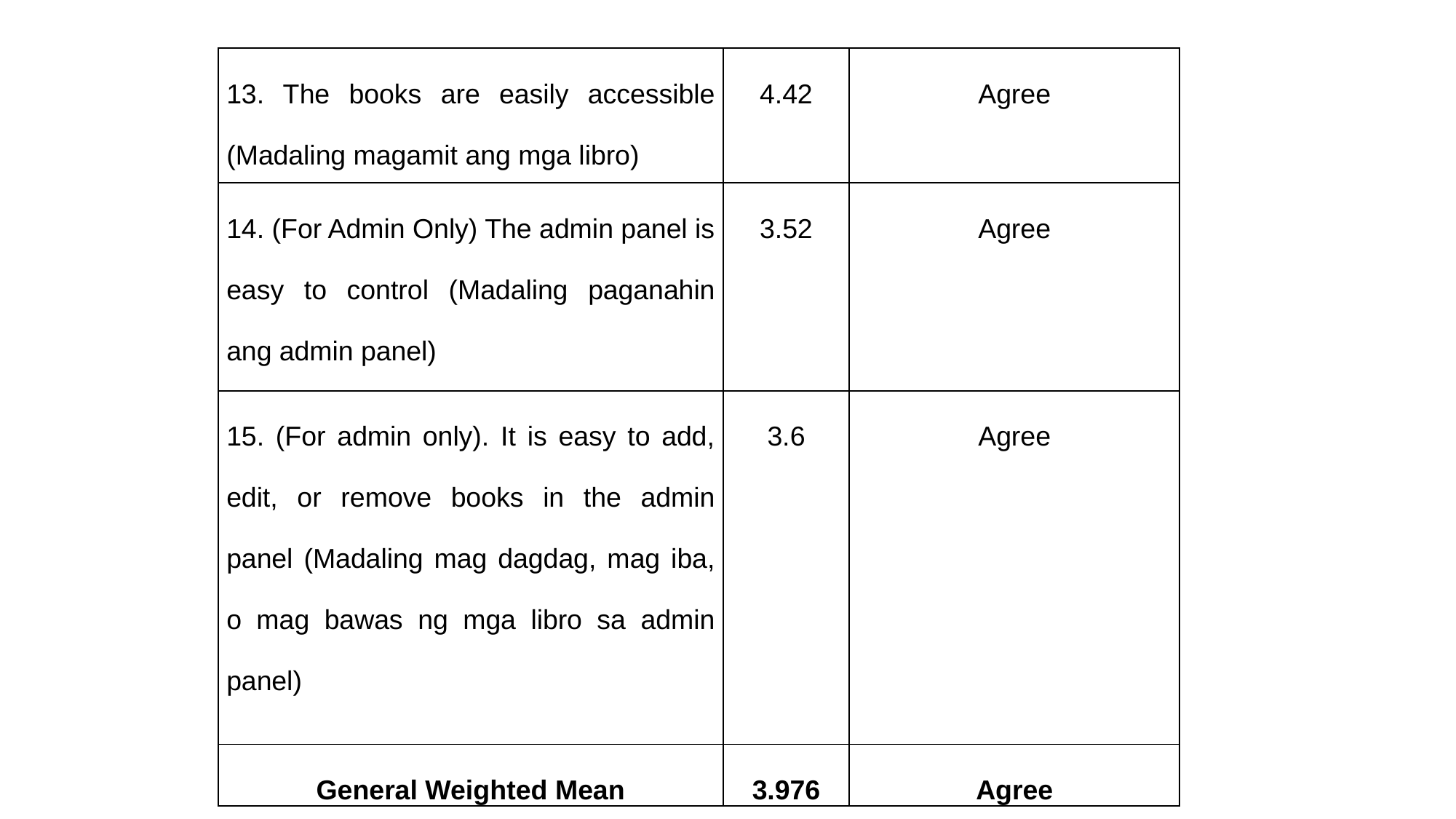

#
| 13. The books are easily accessible (Madaling magamit ang mga libro) | 4.42 | Agree |
| --- | --- | --- |
| 14. (For Admin Only) The admin panel is easy to control (Madaling paganahin ang admin panel) | 3.52 | Agree |
| 15. (For admin only). It is easy to add, edit, or remove books in the admin panel (Madaling mag dagdag, mag iba, o mag bawas ng mga libro sa admin panel) | 3.6 | Agree |
| General Weighted Mean | 3.976 | Agree |